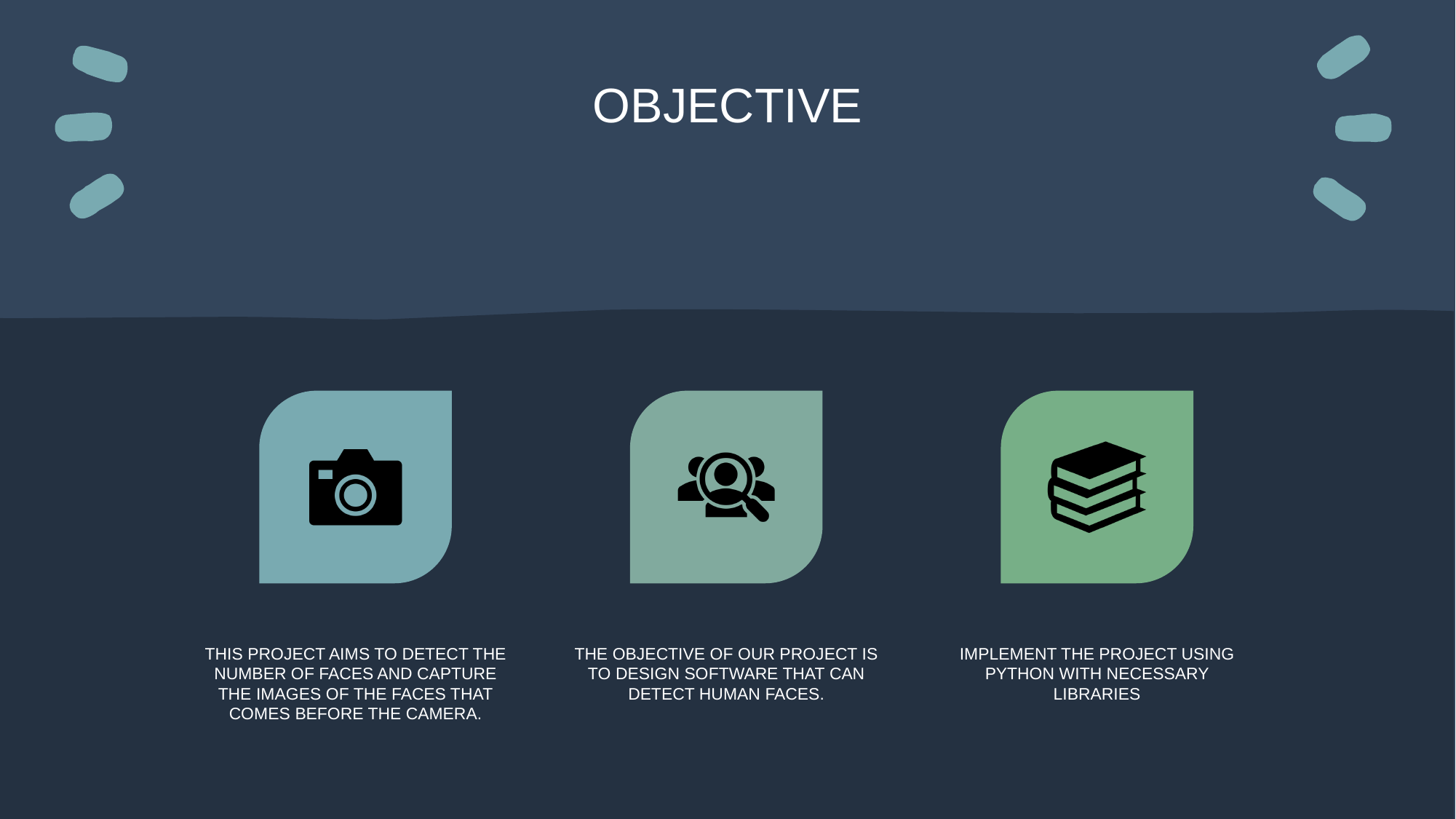

# OBJECTIVE

This project aims to detect the number of faces and capture the images of the faces that comes before the camera.
The objective of our project is to design software that can detect human faces.
Implement the project using Python with necessary libraries